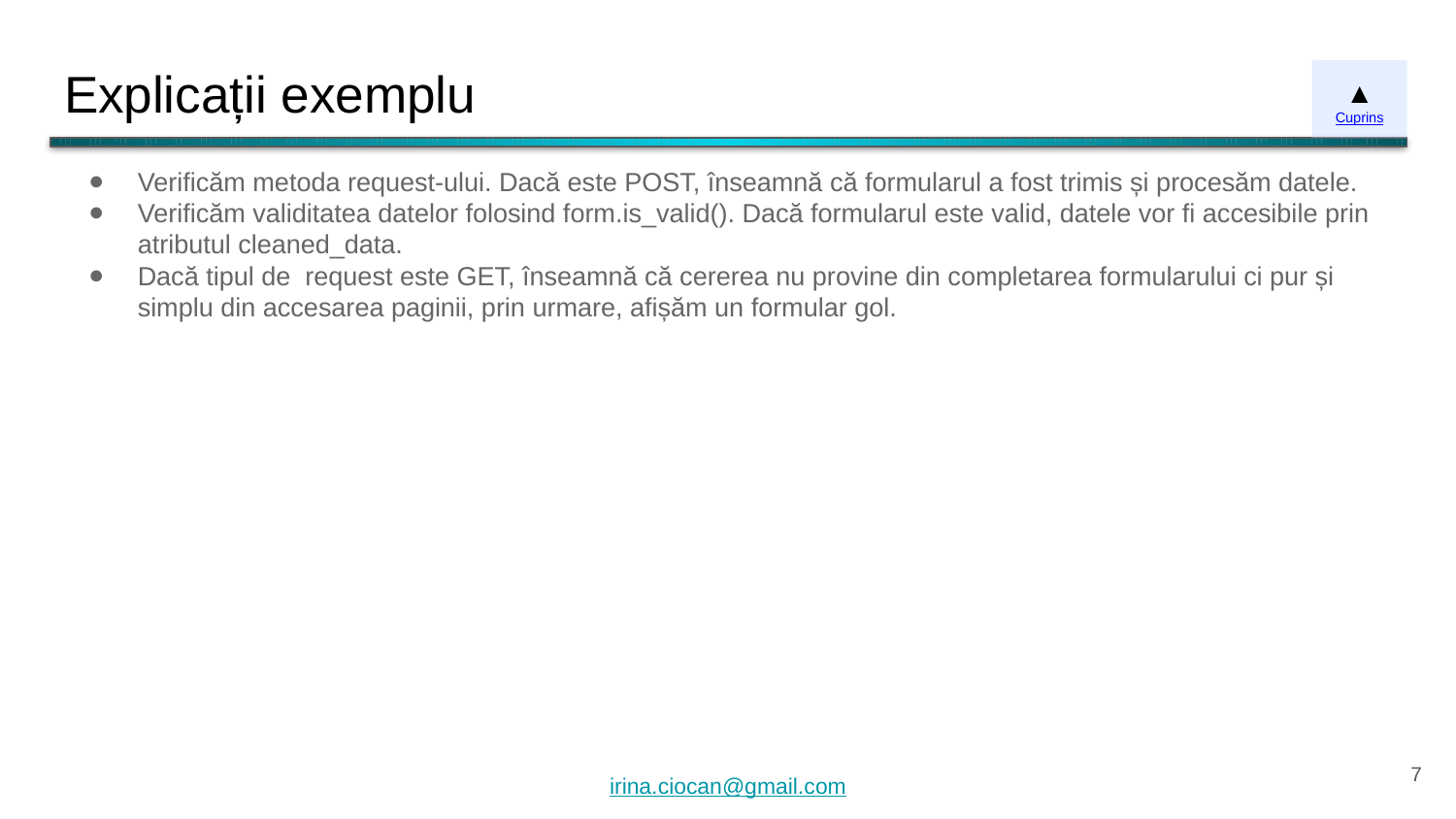

# Explicații exemplu
▲
Cuprins

Verificăm metoda request-ului. Dacă este POST, înseamnă că formularul a fost trimis și procesăm datele.
Verificăm validitatea datelor folosind form.is_valid(). Dacă formularul este valid, datele vor fi accesibile prin atributul cleaned_data.
Dacă tipul de  request este GET, înseamnă că cererea nu provine din completarea formularului ci pur și simplu din accesarea paginii, prin urmare, afișăm un formular gol.
7
irina.ciocan@gmail.com